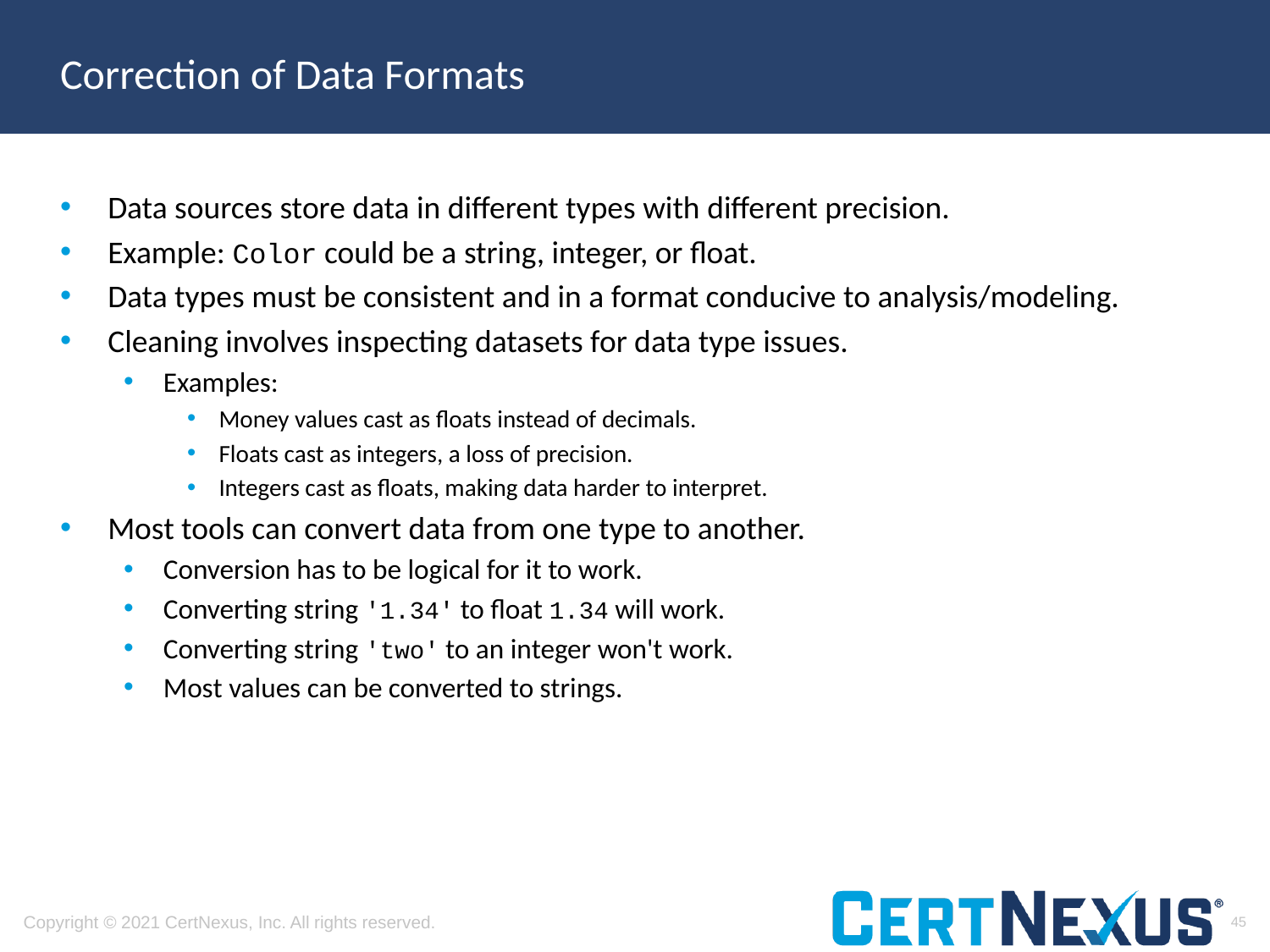

# Correction of Data Formats
Data sources store data in different types with different precision.
Example: Color could be a string, integer, or float.
Data types must be consistent and in a format conducive to analysis/modeling.
Cleaning involves inspecting datasets for data type issues.
Examples:
Money values cast as floats instead of decimals.
Floats cast as integers, a loss of precision.
Integers cast as floats, making data harder to interpret.
Most tools can convert data from one type to another.
Conversion has to be logical for it to work.
Converting string '1.34' to float 1.34 will work.
Converting string 'two' to an integer won't work.
Most values can be converted to strings.
45